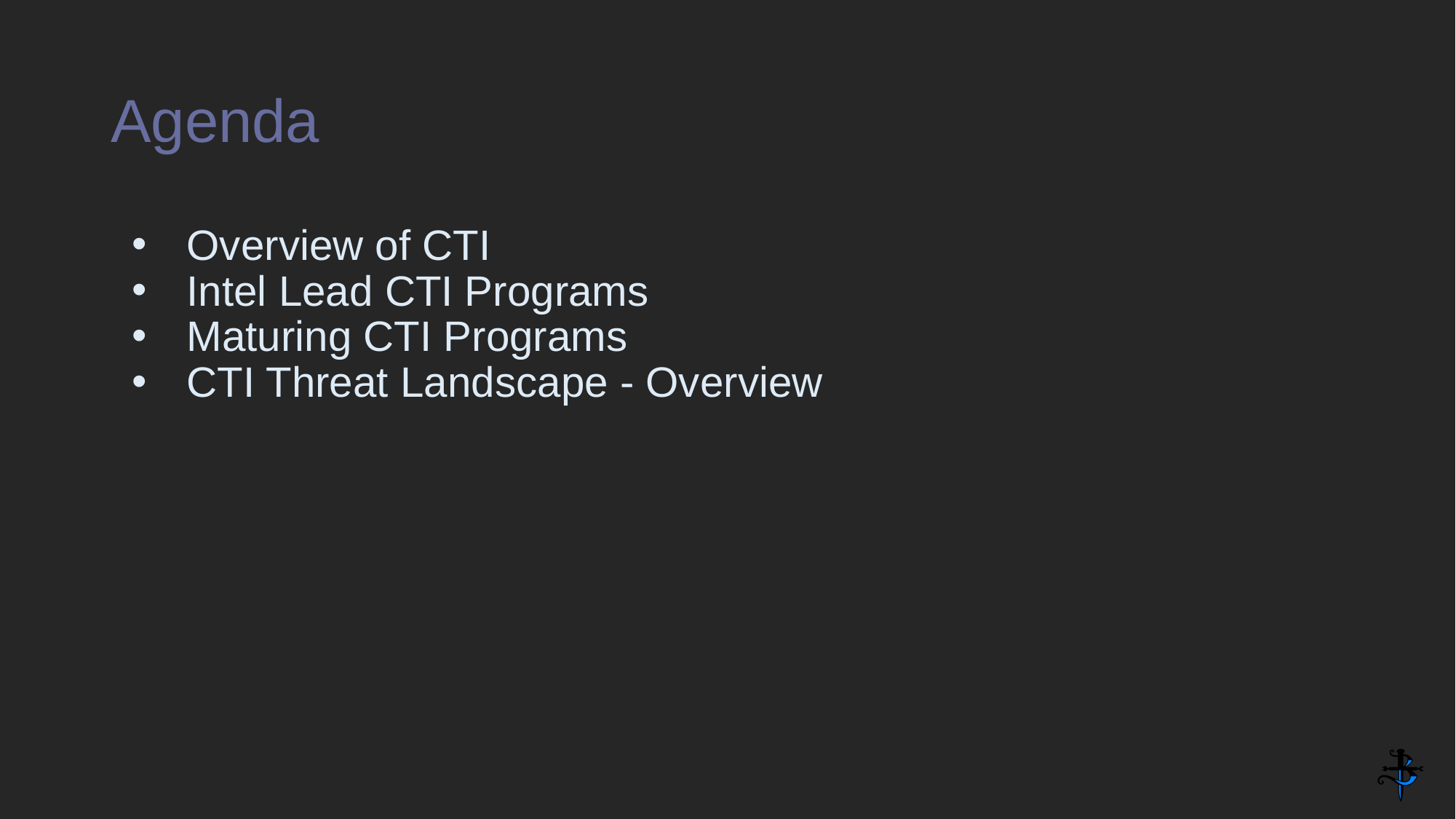

# Agenda
Overview of CTI
Intel Lead CTI Programs
Maturing CTI Programs
CTI Threat Landscape - Overview